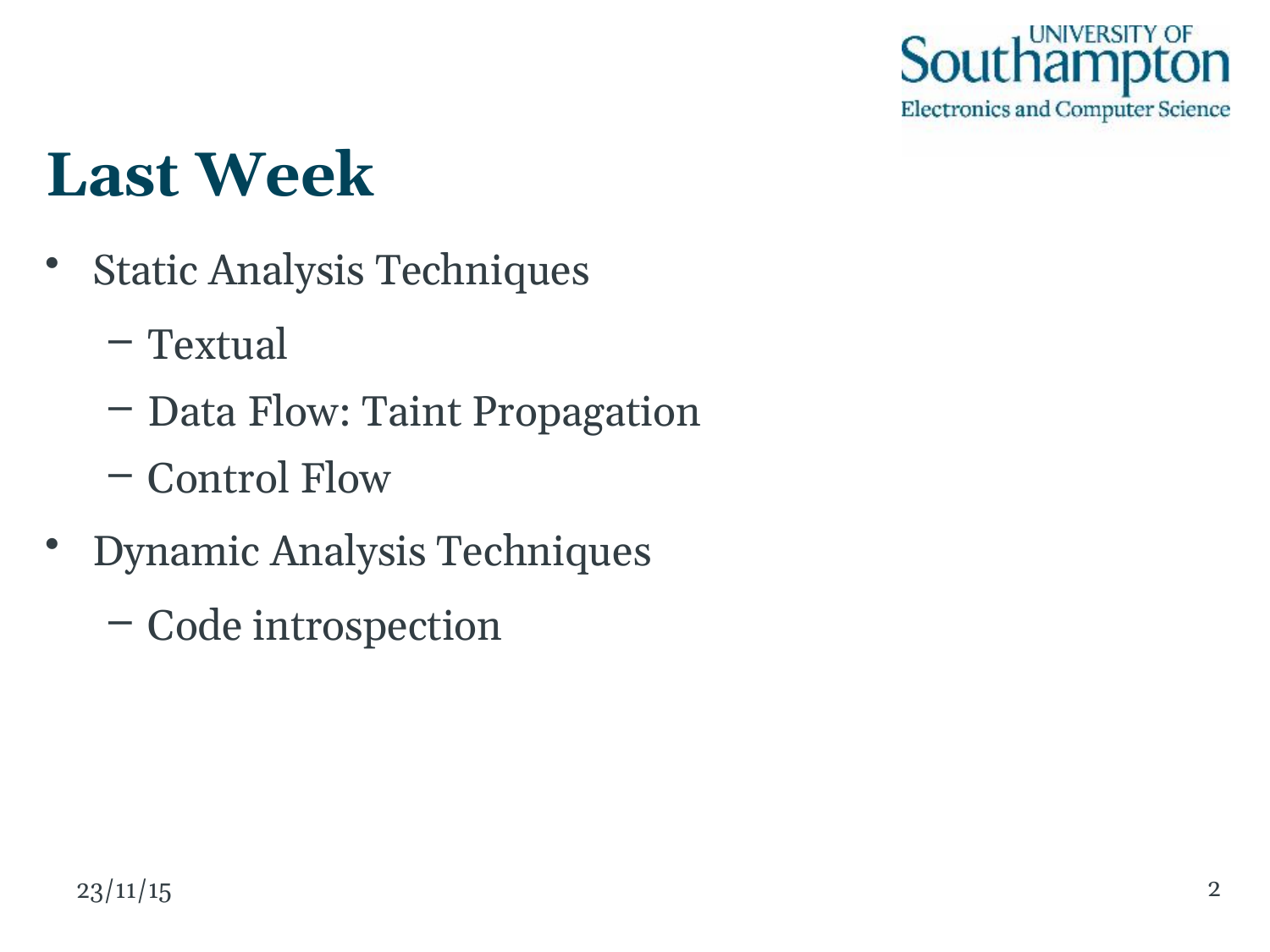

# Last Week
Static Analysis Techniques
Textual
Data Flow: Taint Propagation
Control Flow
Dynamic Analysis Techniques
Code introspection
2
23/11/15